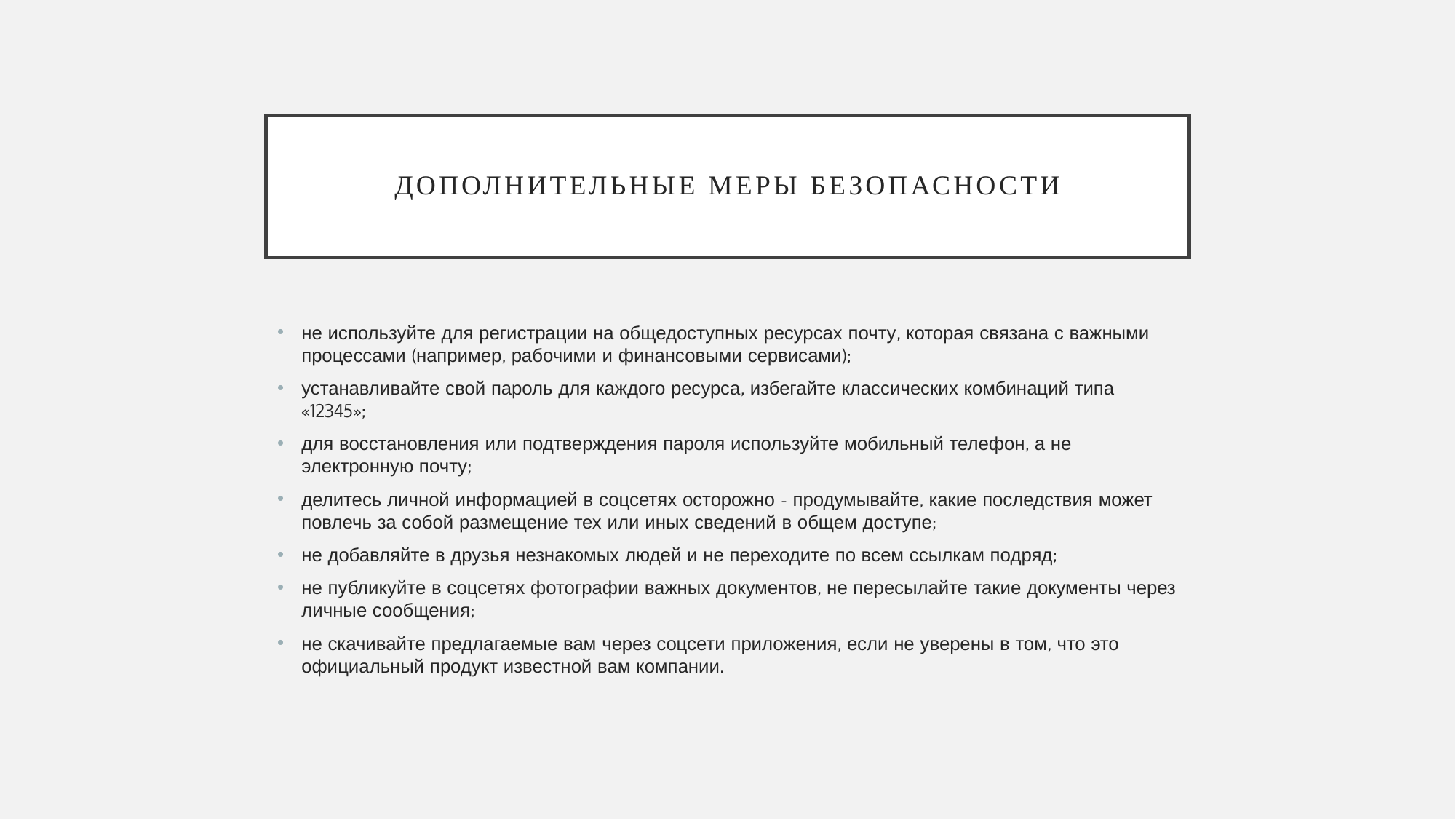

# Дополнительные Меры безопасности
не используйте для регистрации на общедоступных ресурсах почту, которая связана с важными процессами (например, рабочими и финансовыми сервисами);
устанавливайте свой пароль для каждого ресурса, избегайте классических комбинаций типа «12345»;
для восстановления или подтверждения пароля используйте мобильный телефон, а не электронную почту;
делитесь личной информацией в соцсетях осторожно - продумывайте, какие последствия может повлечь за собой размещение тех или иных сведений в общем доступе;
не добавляйте в друзья незнакомых людей и не переходите по всем ссылкам подряд;
не публикуйте в соцсетях фотографии важных документов, не пересылайте такие документы через личные сообщения;
не скачивайте предлагаемые вам через соцсети приложения, если не уверены в том, что это официальный продукт известной вам компании.